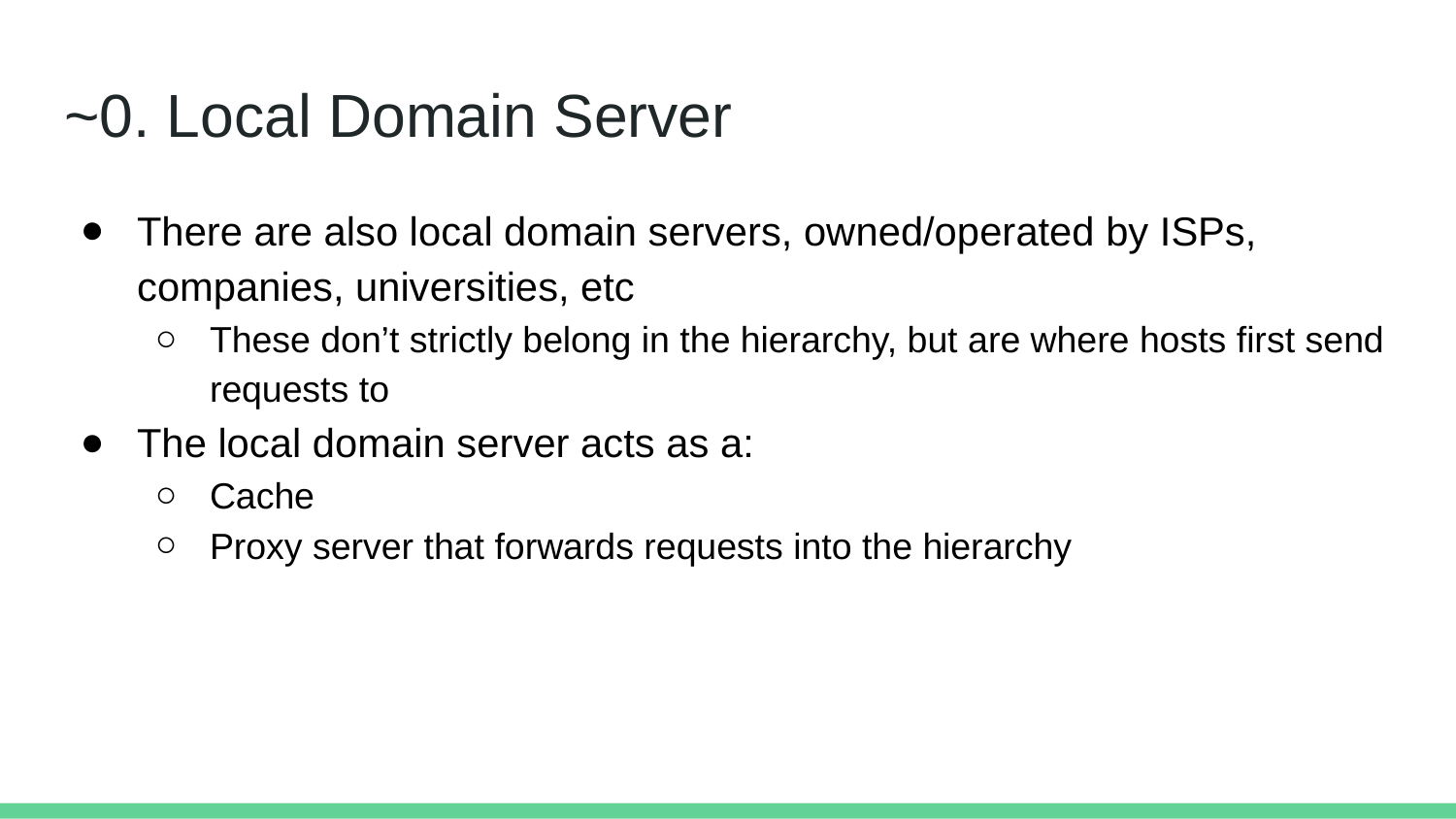

# ~0. Local Domain Server
There are also local domain servers, owned/operated by ISPs, companies, universities, etc
These don’t strictly belong in the hierarchy, but are where hosts first send requests to
The local domain server acts as a:
Cache
Proxy server that forwards requests into the hierarchy